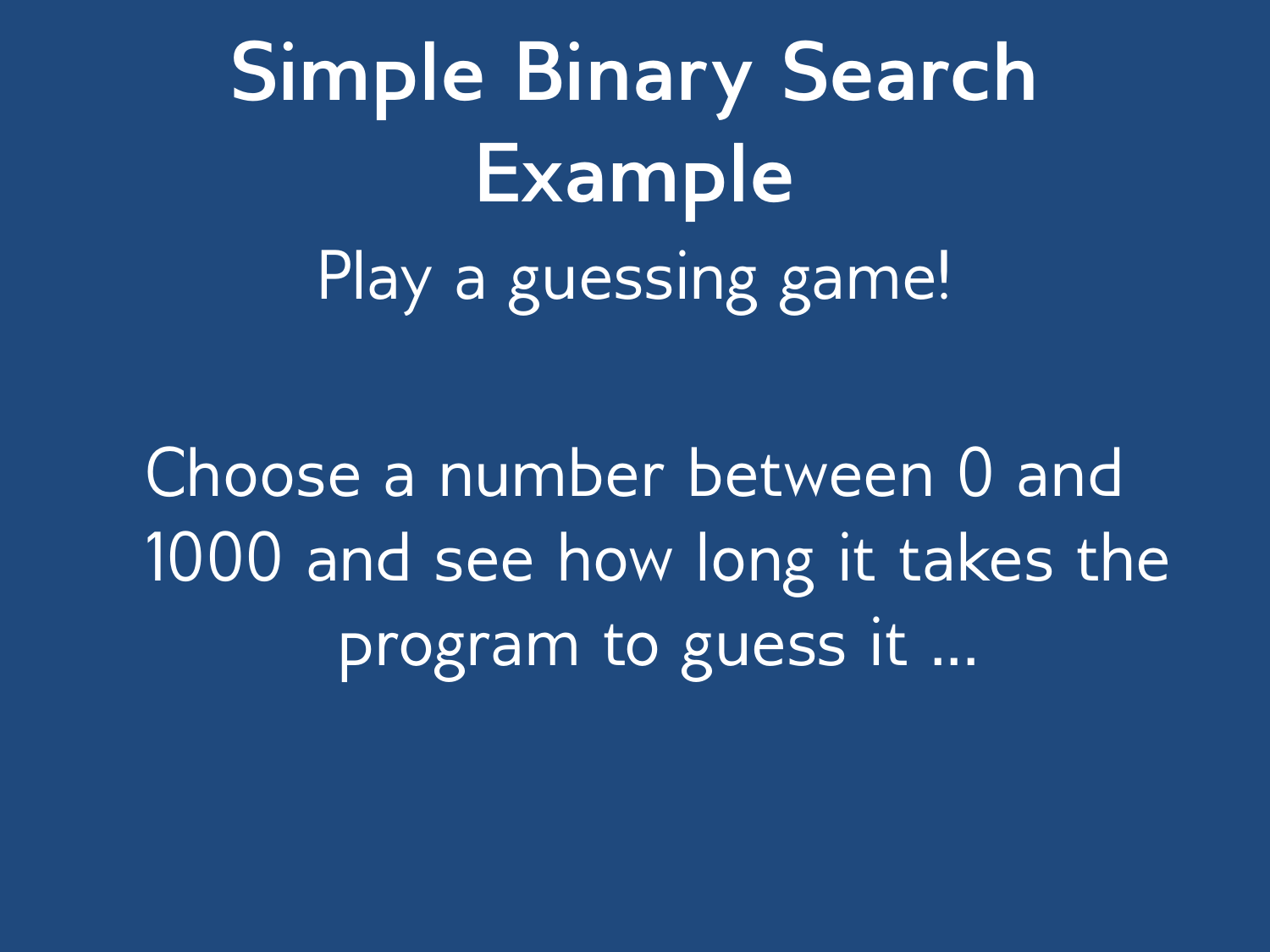

# Simple Binary Search Example
Play a guessing game!

Choose a number between 0 and 1000 and see how long it takes the program to guess it ...